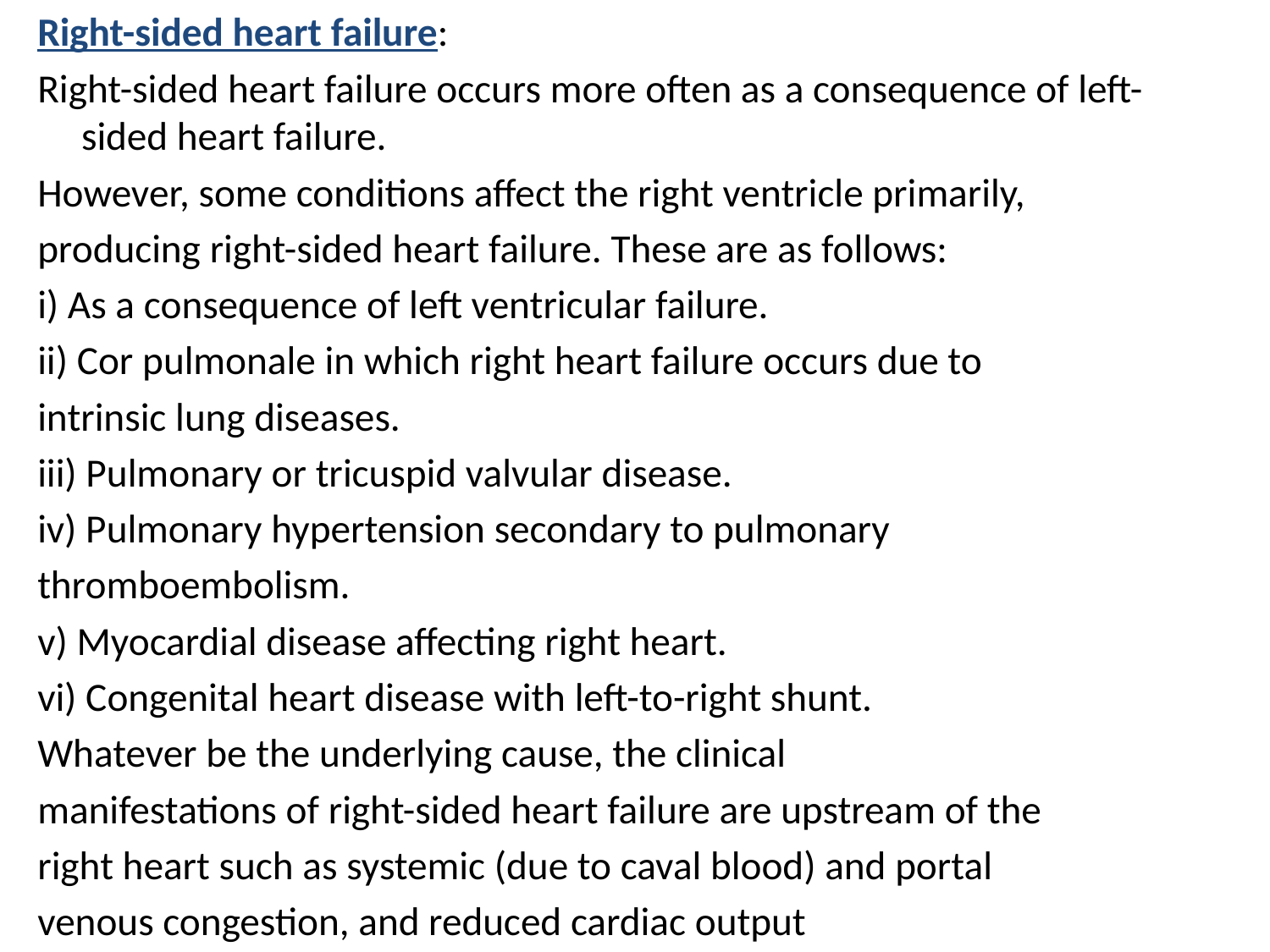

Right-sided heart failure:
Right-sided heart failure occurs more often as a consequence of left-sided heart failure.
However, some conditions affect the right ventricle primarily,
producing right-sided heart failure. These are as follows:
i) As a consequence of left ventricular failure.
ii) Cor pulmonale in which right heart failure occurs due to
intrinsic lung diseases.
iii) Pulmonary or tricuspid valvular disease.
iv) Pulmonary hypertension secondary to pulmonary
thromboembolism.
v) Myocardial disease affecting right heart.
vi) Congenital heart disease with left-to-right shunt.
Whatever be the underlying cause, the clinical
manifestations of right-sided heart failure are upstream of the
right heart such as systemic (due to caval blood) and portal
venous congestion, and reduced cardiac output